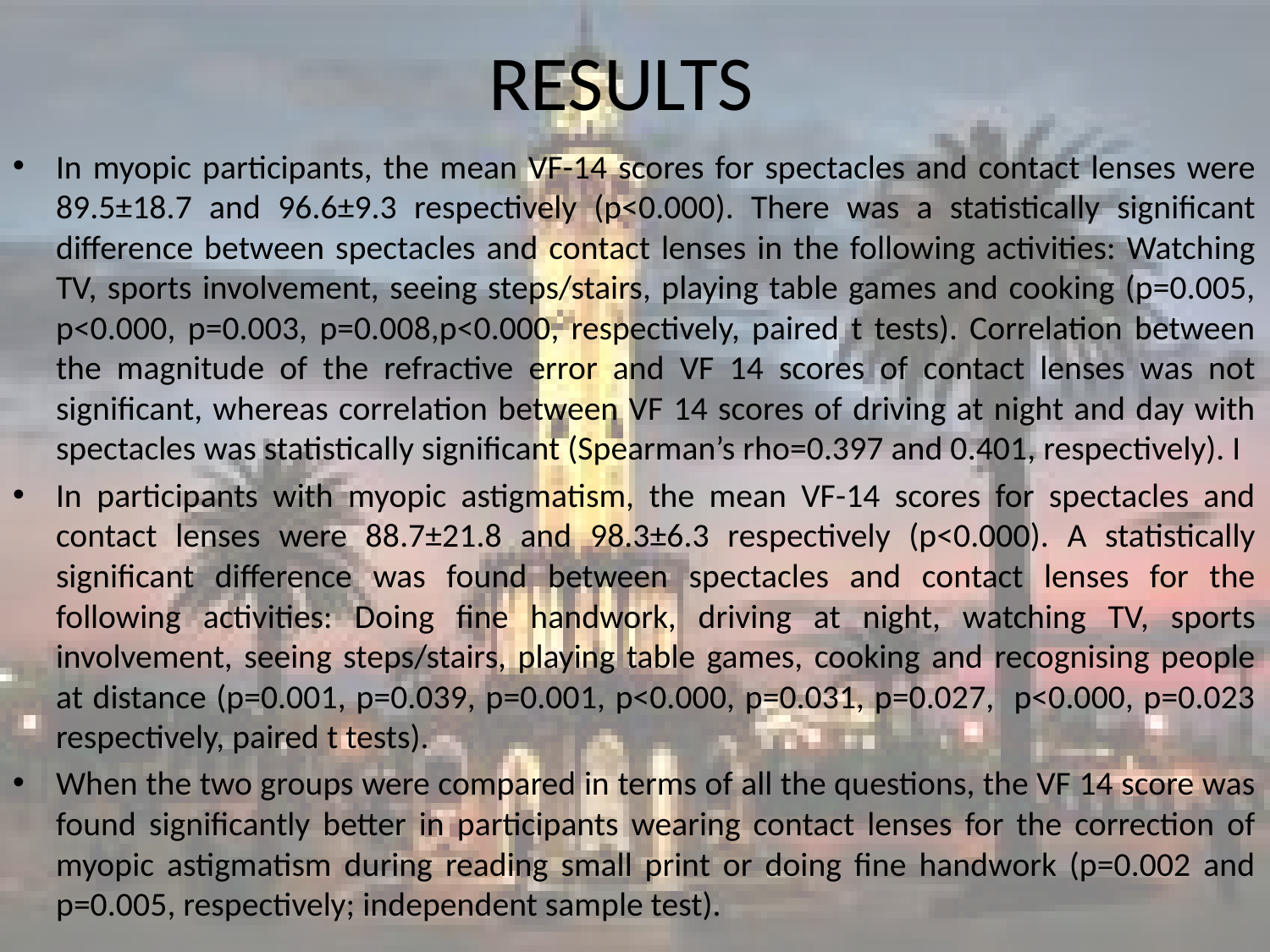

# RESULTS
In myopic participants, the mean VF-14 scores for spectacles and contact lenses were 89.5±18.7 and 96.6±9.3 respectively (p<0.000). There was a statistically significant difference between spectacles and contact lenses in the following activities: Watching TV, sports involvement, seeing steps/stairs, playing table games and cooking (p=0.005, p˂0.000, p=0.003, p=0.008,p˂0.000, respectively, paired t tests). Correlation between the magnitude of the refractive error and VF 14 scores of contact lenses was not significant, whereas correlation between VF 14 scores of driving at night and day with spectacles was statistically significant (Spearman’s rho=0.397 and 0.401, respectively). I
In participants with myopic astigmatism, the mean VF-14 scores for spectacles and contact lenses were 88.7±21.8 and 98.3±6.3 respectively (p<0.000). A statistically significant difference was found between spectacles and contact lenses for the following activities: Doing fine handwork, driving at night, watching TV, sports involvement, seeing steps/stairs, playing table games, cooking and recognising people at distance (p=0.001, p=0.039, p=0.001, p˂0.000, p=0.031, p=0.027,  p˂0.000, p=0.023 respectively, paired t tests).
When the two groups were compared in terms of all the questions, the VF 14 score was found significantly better in participants wearing contact lenses for the correction of myopic astigmatism during reading small print or doing fine handwork (p=0.002 and p=0.005, respectively; independent sample test).